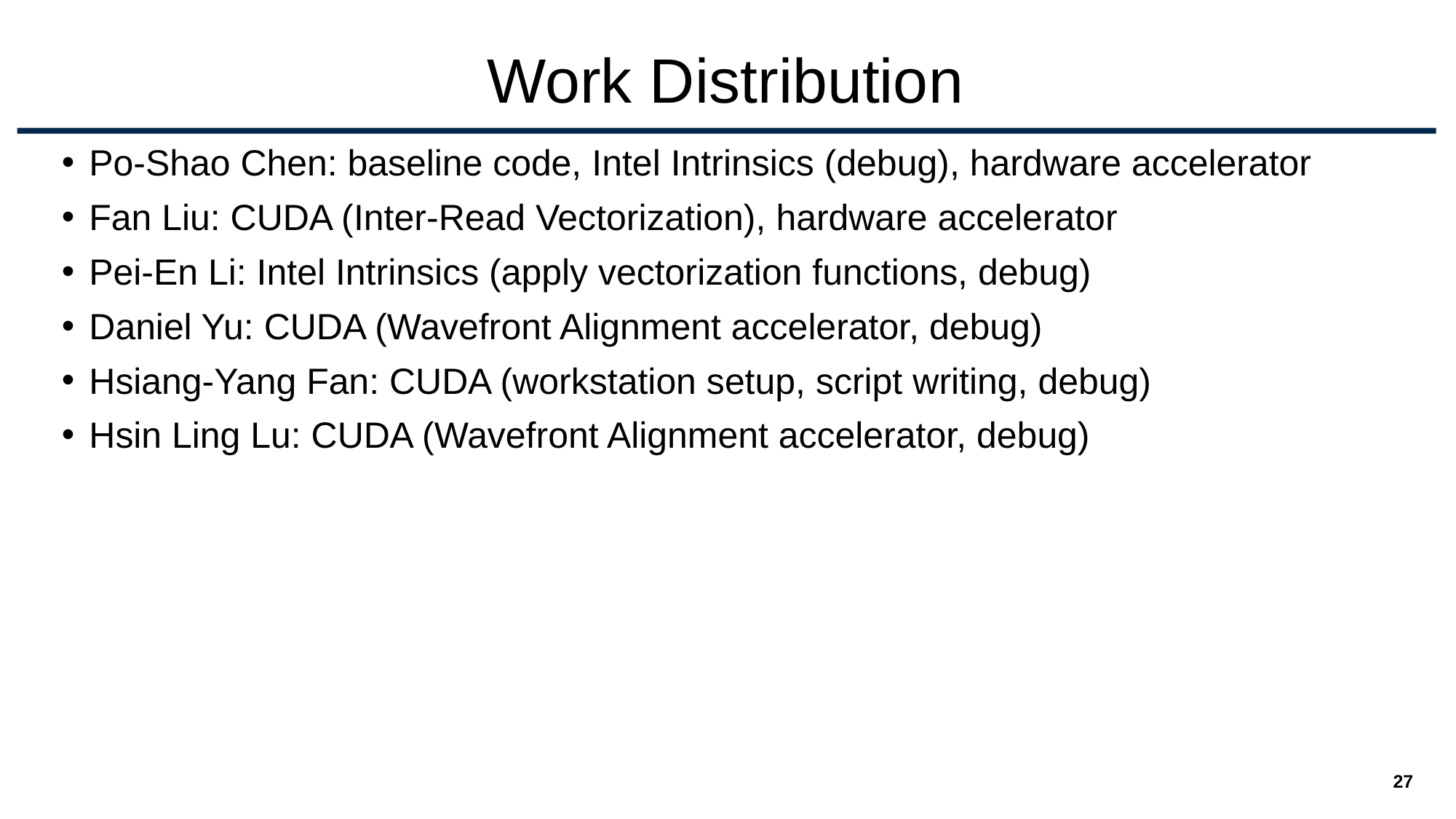

# Work Distribution
Po-Shao Chen: baseline code, Intel Intrinsics (debug), hardware accelerator
Fan Liu: CUDA (Inter-Read Vectorization), hardware accelerator
Pei-En Li: Intel Intrinsics (apply vectorization functions, debug)
Daniel Yu: CUDA (Wavefront Alignment accelerator, debug)
Hsiang-Yang Fan: CUDA (workstation setup, script writing, debug)
Hsin Ling Lu: CUDA (Wavefront Alignment accelerator, debug)

27